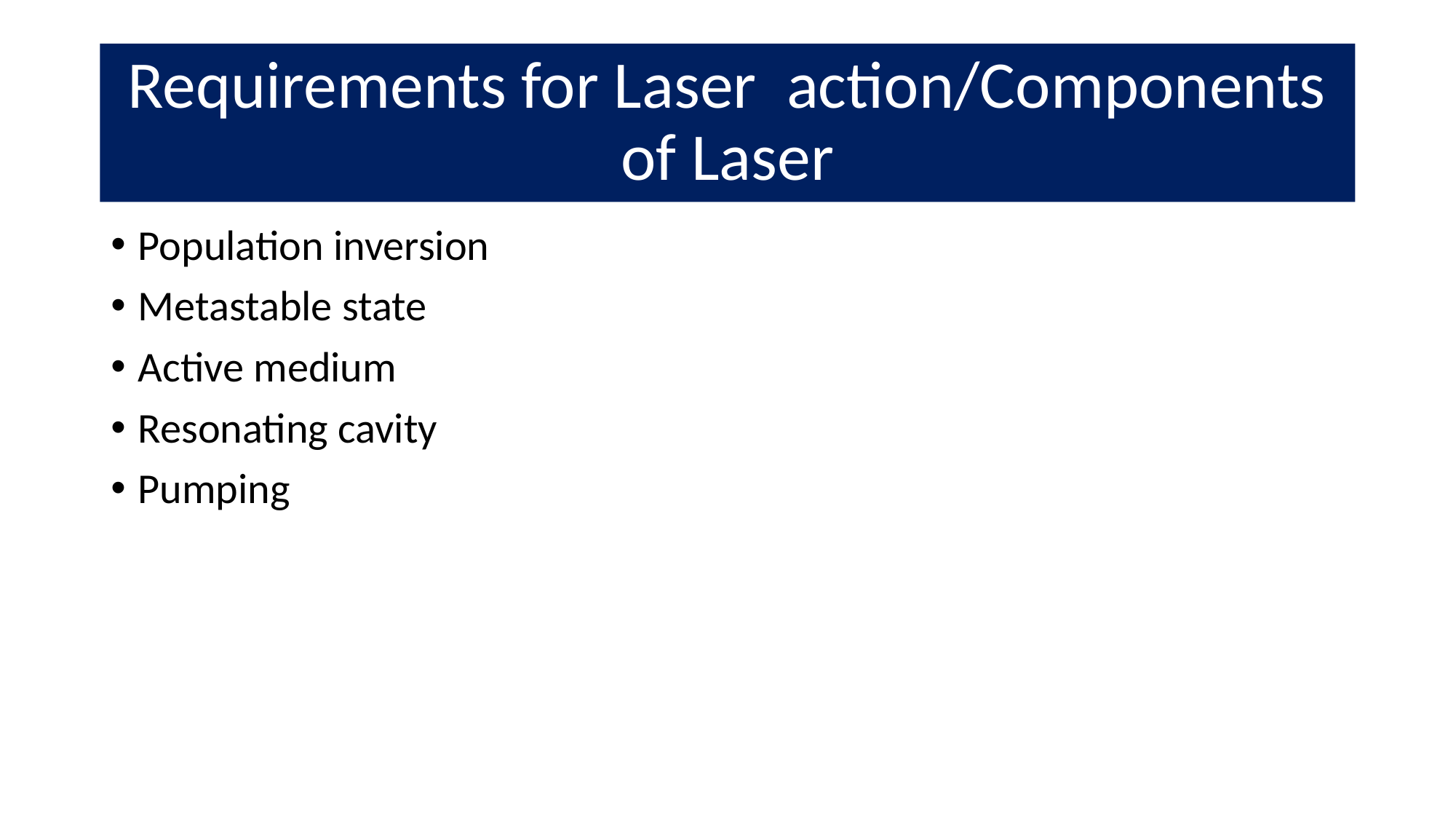

# Requirements for Laser  action/Components of Laser
Population inversion
Metastable state
Active medium
Resonating cavity
Pumping